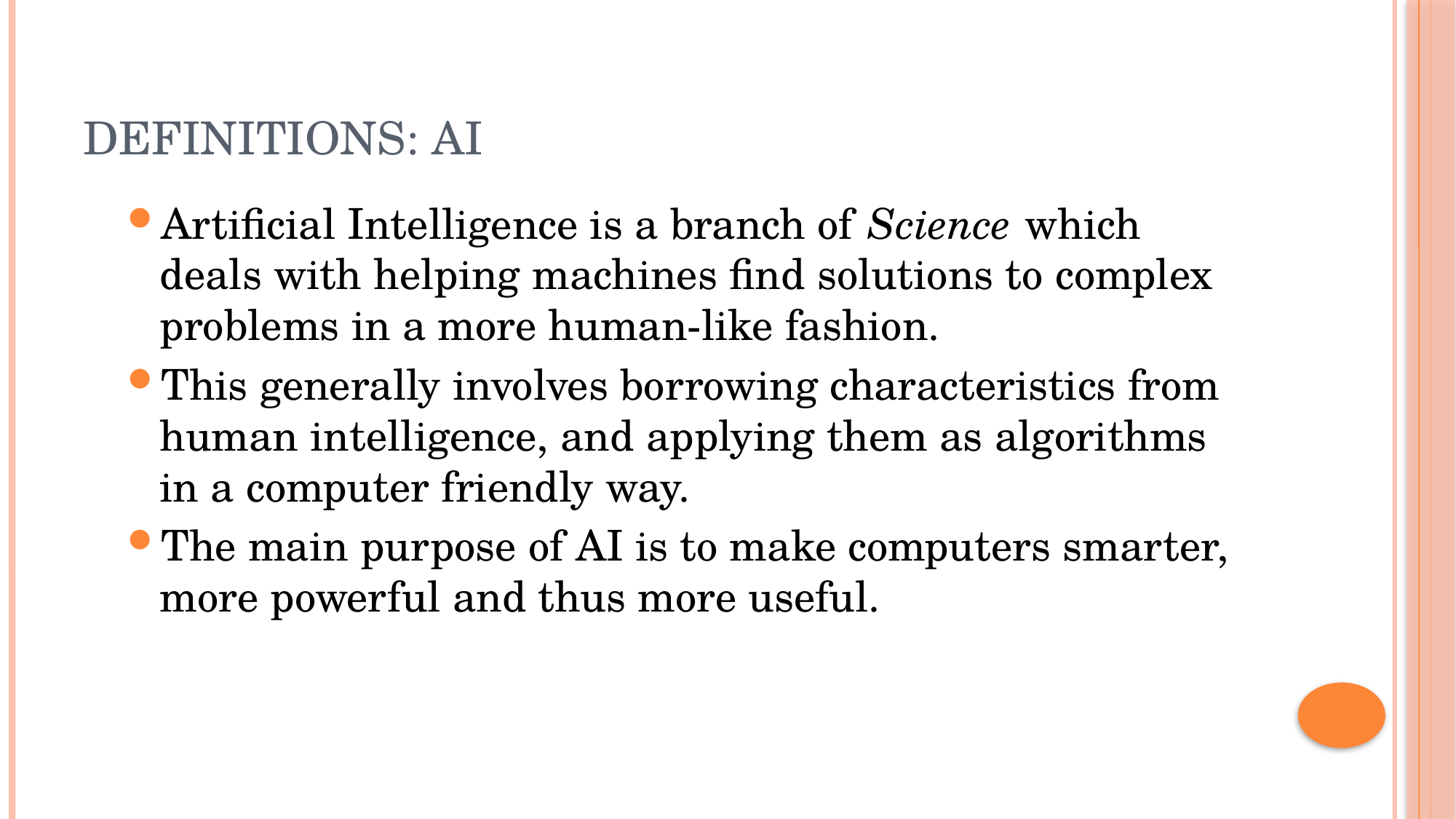

# Definitions: AI
Artificial Intelligence is a branch of Science which deals with helping machines find solutions to complex problems in a more human-like fashion.
This generally involves borrowing characteristics from human intelligence, and applying them as algorithms in a computer friendly way.
The main purpose of AI is to make computers smarter, more powerful and thus more useful.